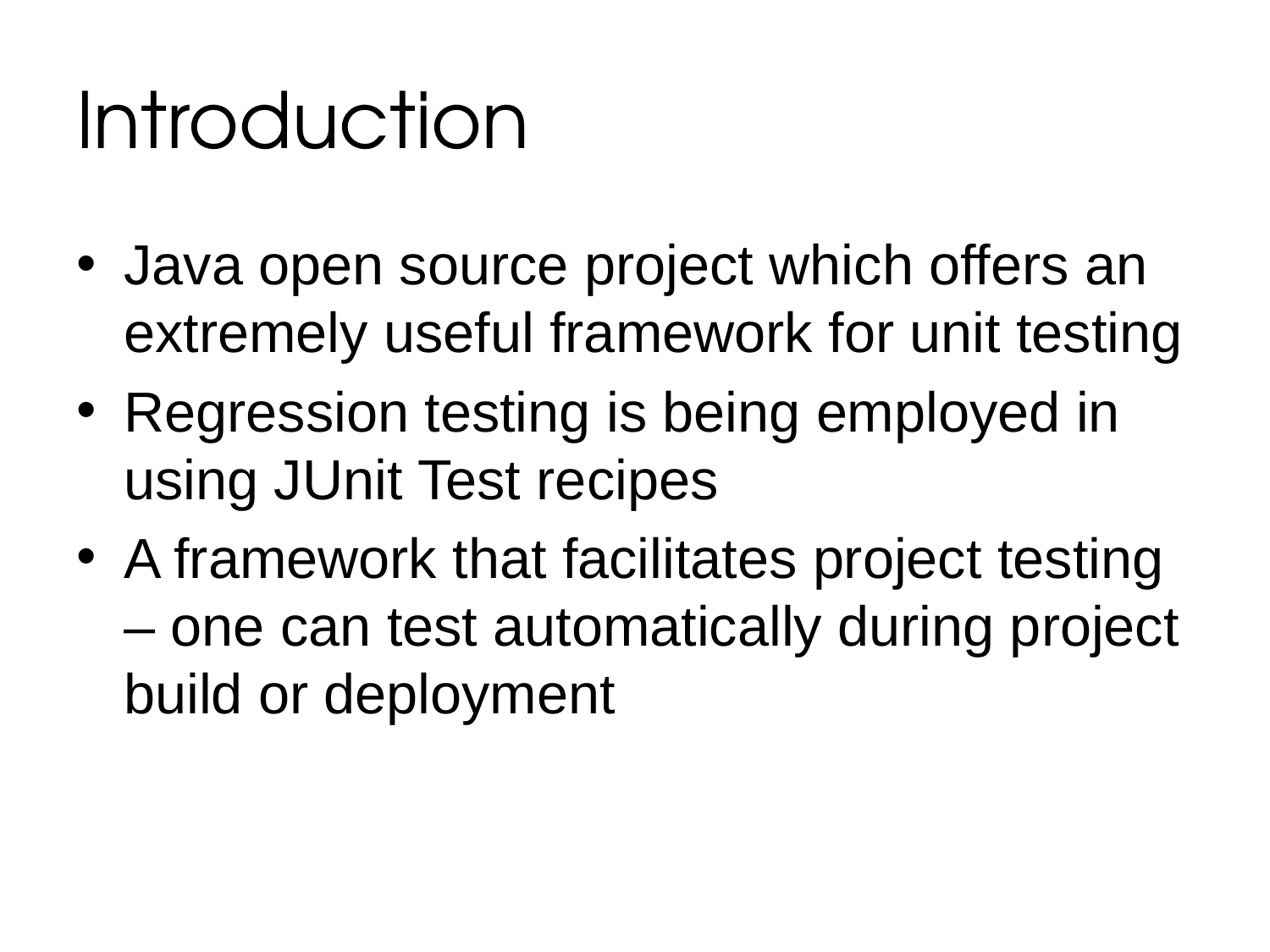

# Introduction
Java open source project which offers an extremely useful framework for unit testing
Regression testing is being employed in using JUnit Test recipes
A framework that facilitates project testing – one can test automatically during project build or deployment